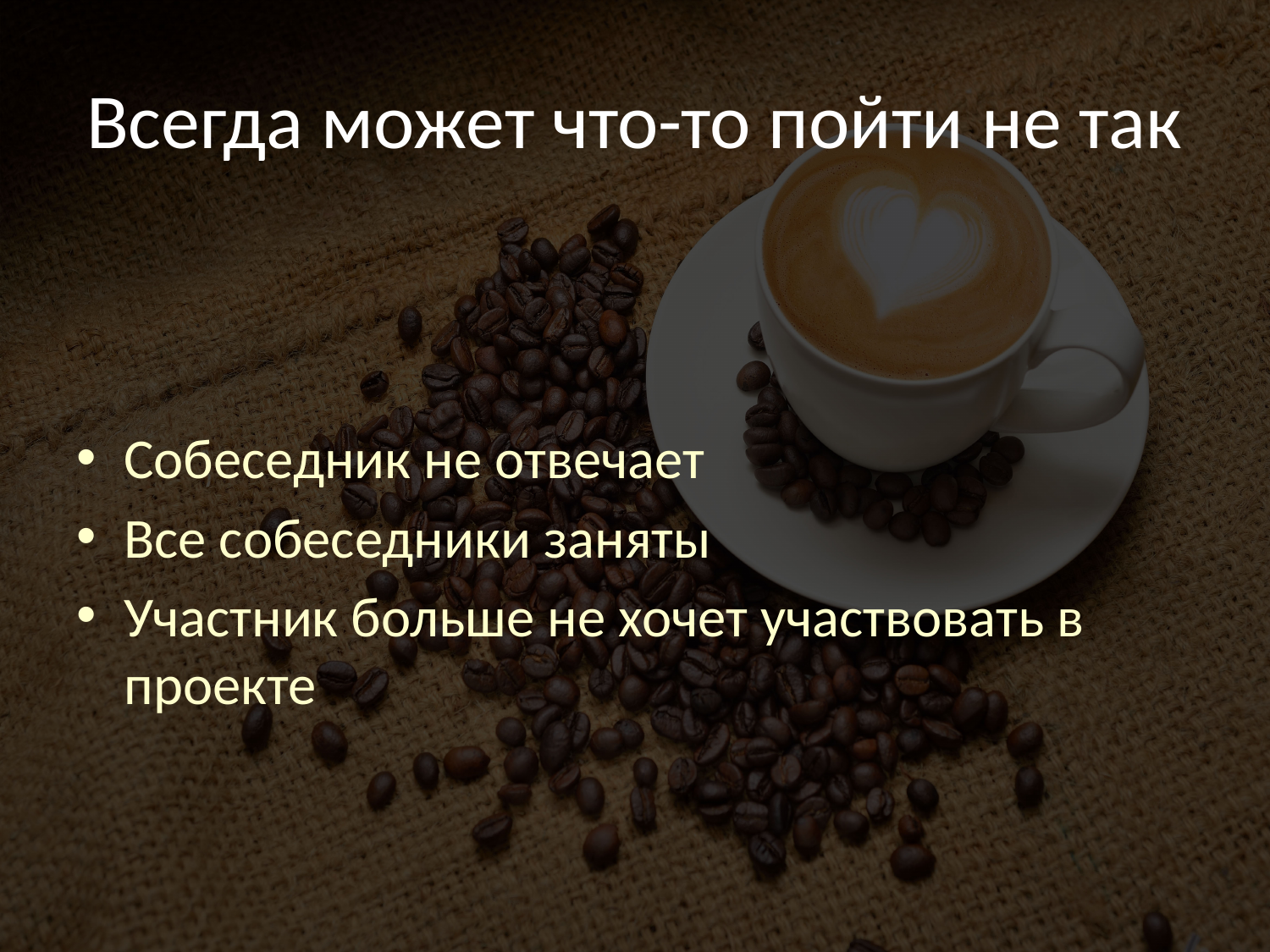

# Всегда может что-то пойти не так
Собеседник не отвечает
Все собеседники заняты
Участник больше не хочет участвовать в проекте